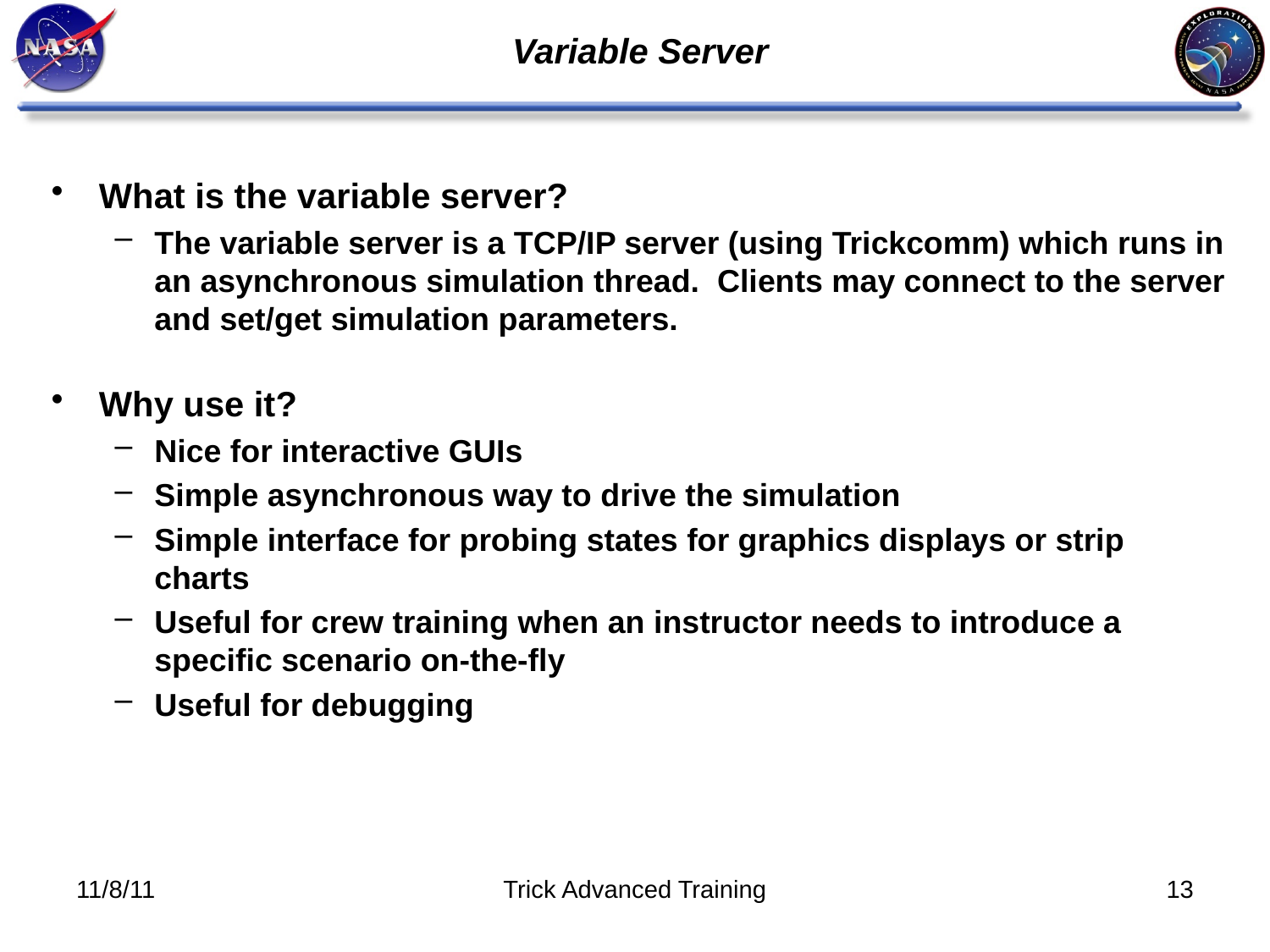

# Variable Server
What is the variable server?
The variable server is a TCP/IP server (using Trickcomm) which runs in an asynchronous simulation thread.  Clients may connect to the server and set/get simulation parameters.
Why use it?
Nice for interactive GUIs
Simple asynchronous way to drive the simulation
Simple interface for probing states for graphics displays or strip charts
Useful for crew training when an instructor needs to introduce a specific scenario on-the-fly
Useful for debugging

11/8/11
Trick Advanced Training
13